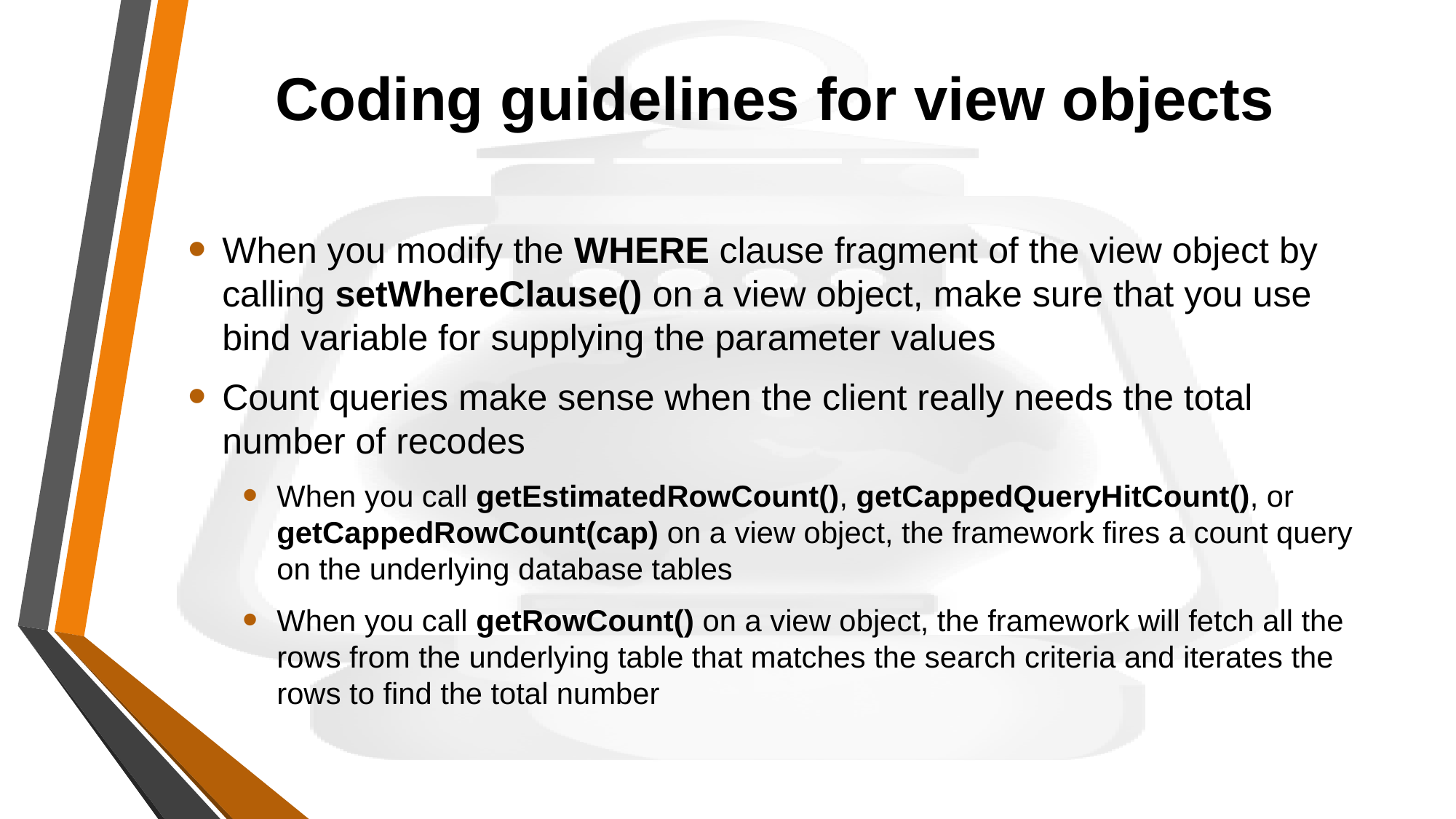

# Coding guidelines for view objects
When you modify the WHERE clause fragment of the view object by calling setWhereClause() on a view object, make sure that you use bind variable for supplying the parameter values
Count queries make sense when the client really needs the total number of recodes
When you call getEstimatedRowCount(), getCappedQueryHitCount(), or getCappedRowCount(cap) on a view object, the framework fires a count query on the underlying database tables
When you call getRowCount() on a view object, the framework will fetch all the rows from the underlying table that matches the search criteria and iterates the rows to find the total number